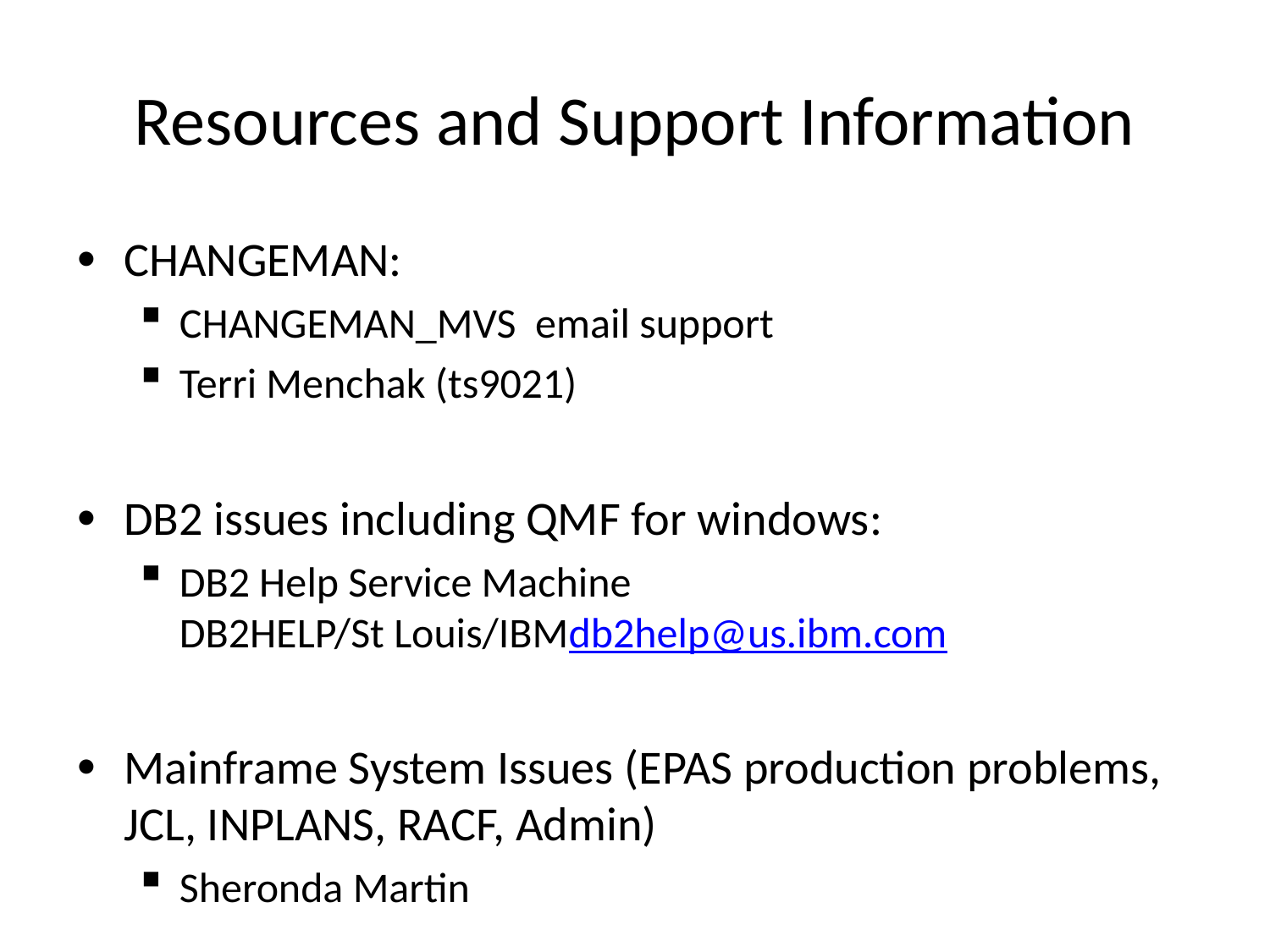

# Resources and Support Information
CHANGEMAN:
CHANGEMAN_MVS  email support
Terri Menchak (ts9021)

DB2 issues including QMF for windows:
DB2 Help Service Machine
DB2HELP/St Louis/IBMdb2help@us.ibm.com

Mainframe System Issues (EPAS production problems, JCL, INPLANS, RACF, Admin)
Sheronda Martin